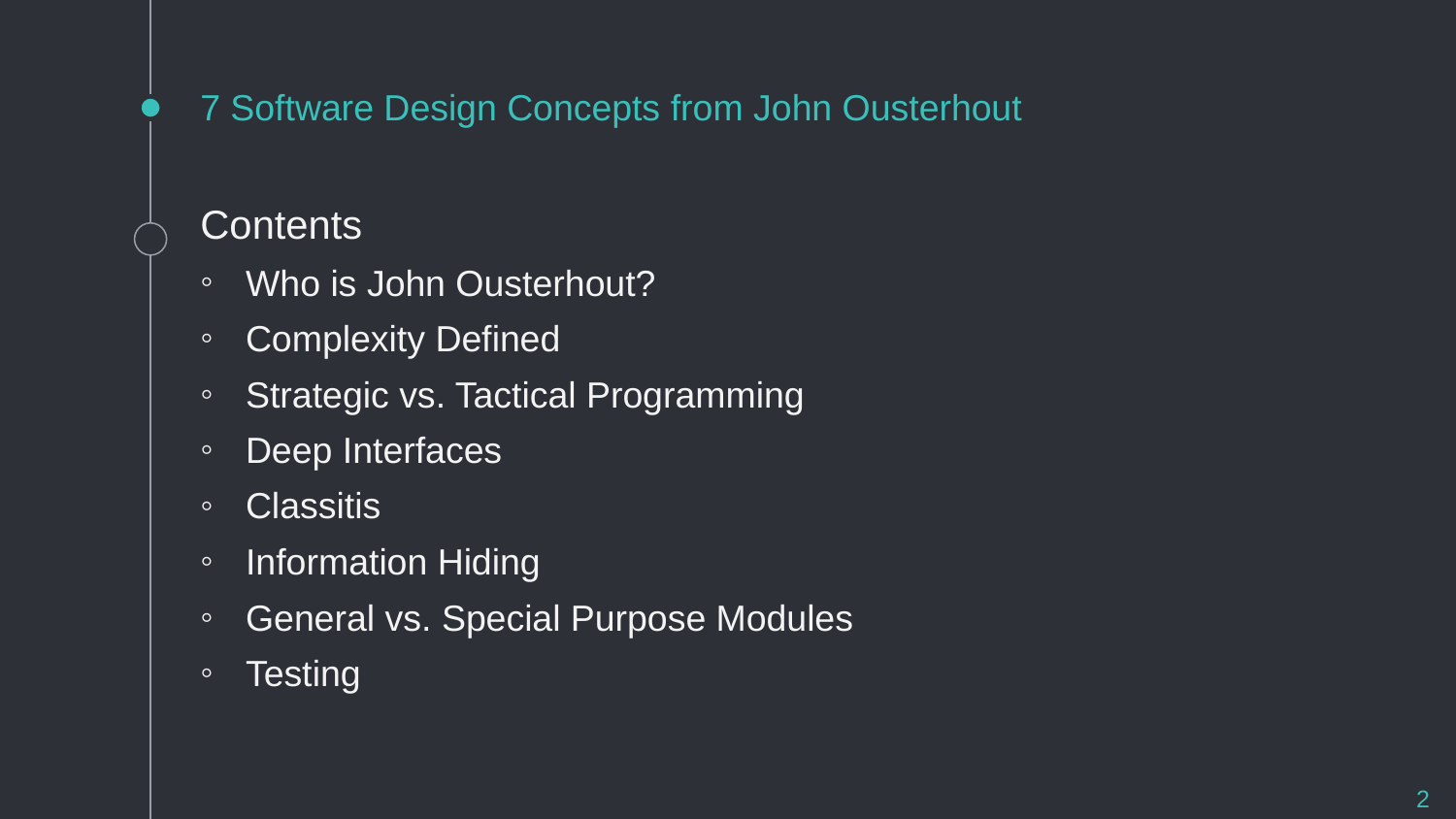

# 7 Software Design Concepts from John Ousterhout
Contents
Who is John Ousterhout?
Complexity Defined
Strategic vs. Tactical Programming
Deep Interfaces
Classitis
Information Hiding
General vs. Special Purpose Modules
Testing
2